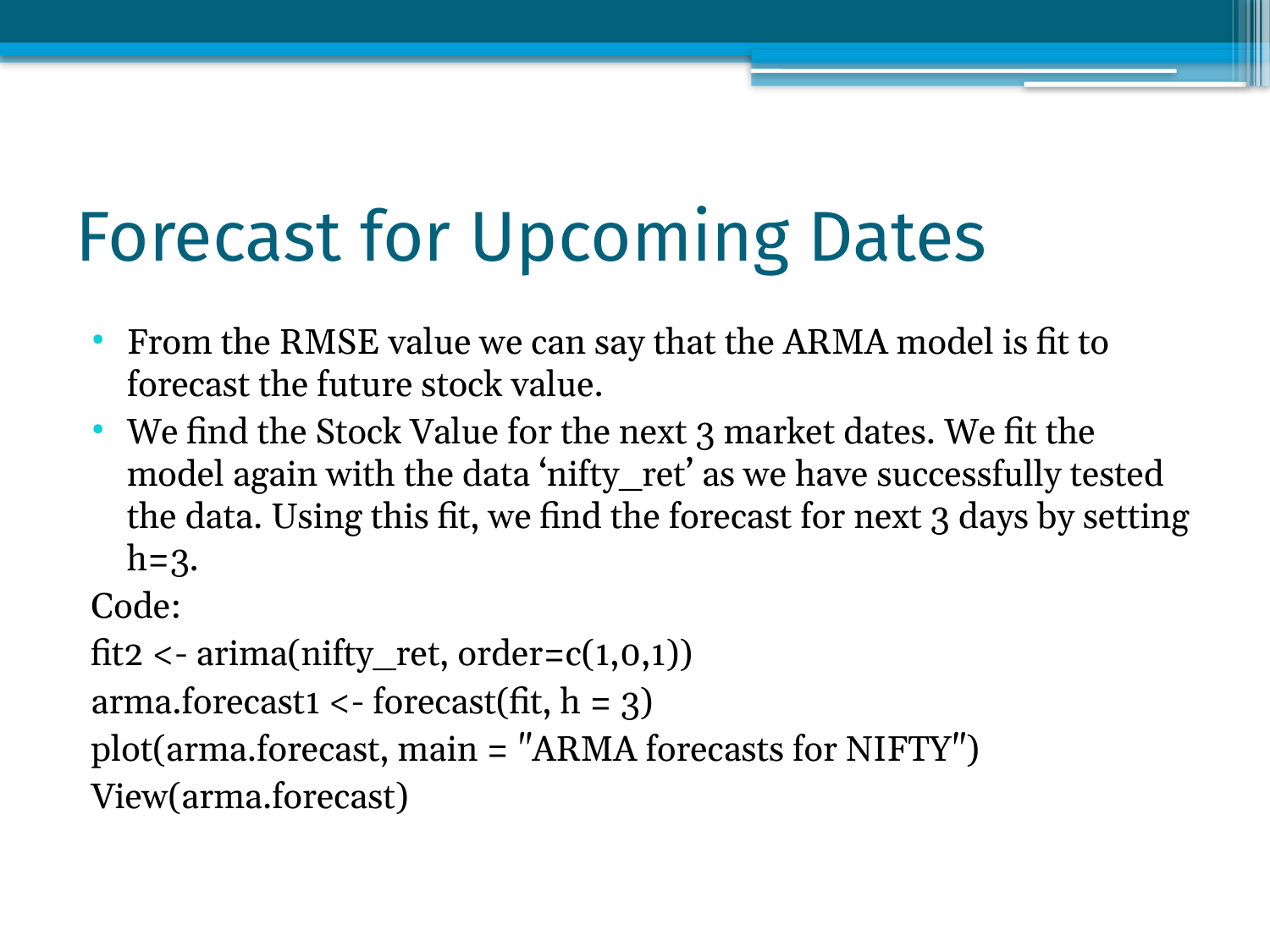

# Forecast for Upcoming Dates
From the RMSE value we can say that the ARMA model is fit to forecast the future stock value.
We find the Stock Value for the next 3 market dates. We fit the model again with the data ‘nifty_ret’ as we have successfully tested the data. Using this fit, we find the forecast for next 3 days by setting h=3.
Code:
fit2 <- arima(nifty_ret, order=c(1,0,1))
arma.forecast1 <- forecast(fit, h = 3)
plot(arma.forecast, main = "ARMA forecasts for NIFTY")
View(arma.forecast)